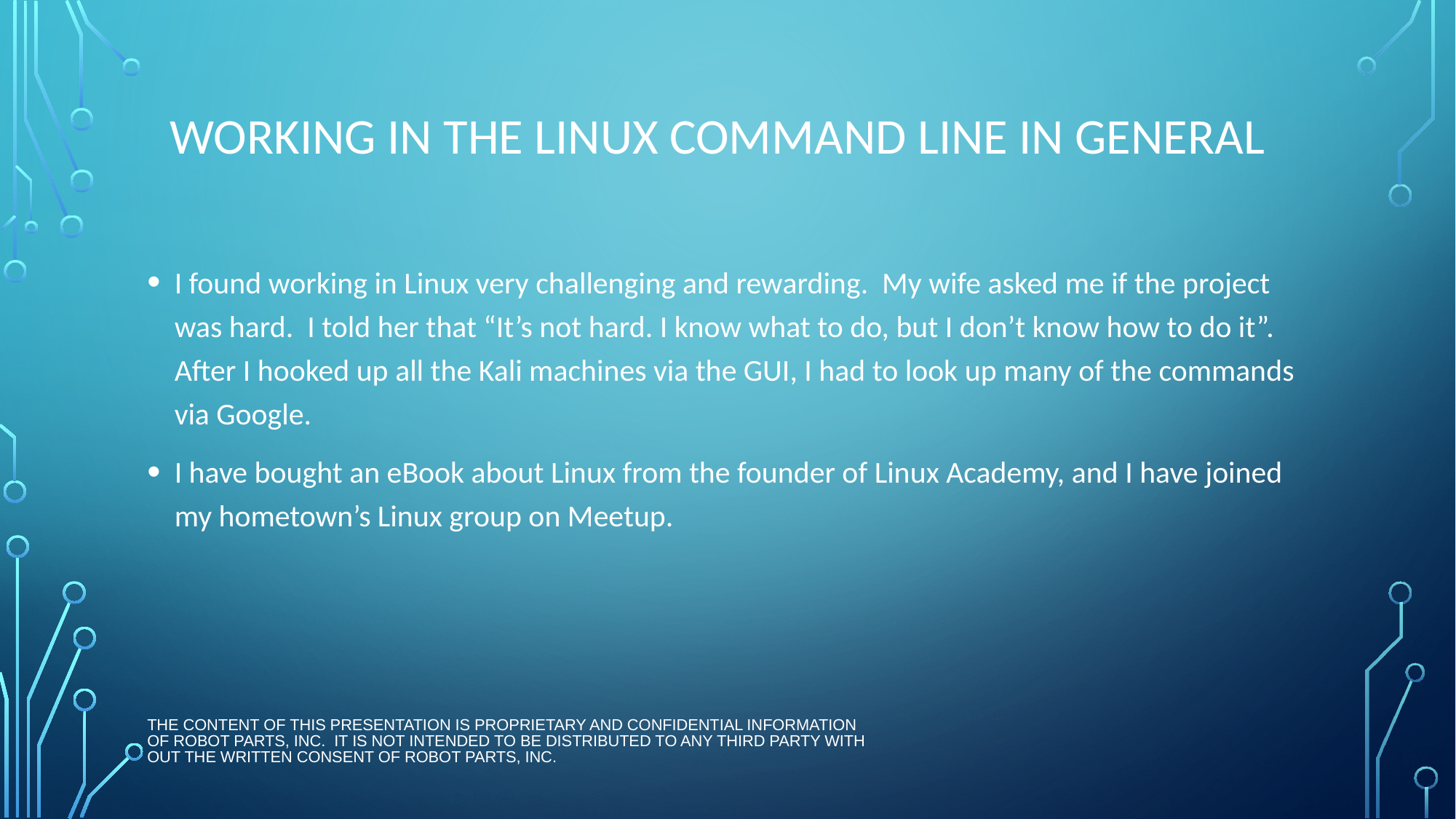

# Working in the Linux Command Line in General
I found working in Linux very challenging and rewarding.  My wife asked me if the project was hard.  I told her that “It’s not hard. I know what to do, but I don’t know how to do it”.  After I hooked up all the Kali machines via the GUI, I had to look up many of the commands via Google.
I have bought an eBook about Linux from the founder of Linux Academy, and I have joined my hometown’s Linux group on Meetup.

The content of this presentation is proprietary and confidential information of Robot Parts, Inc.  It is not intended to be distributed to any third party without the written consent of Robot Parts, Inc.